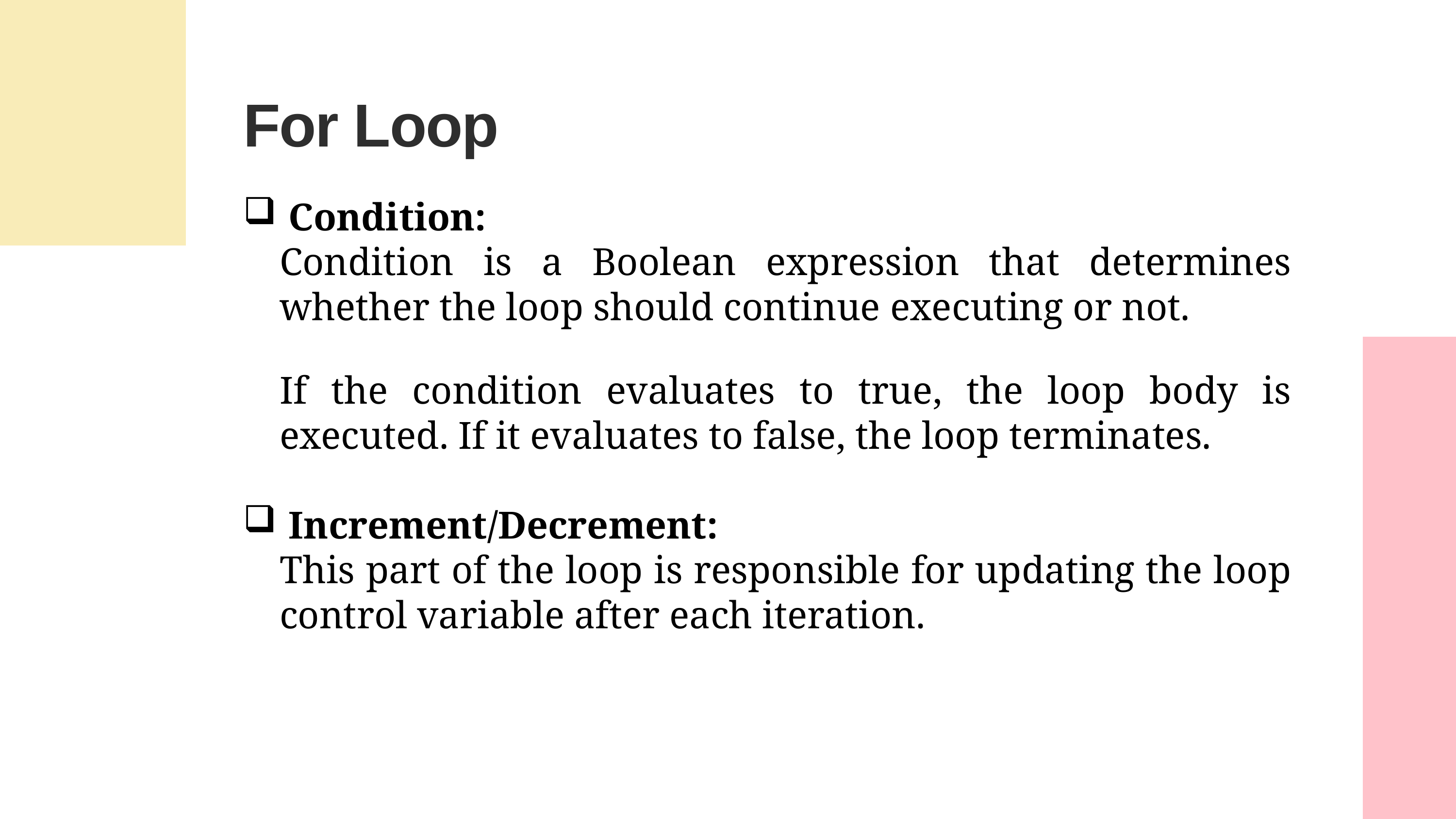

For Loop
Condition:
Condition is a Boolean expression that determines whether the loop should continue executing or not.

If the condition evaluates to true, the loop body is executed. If it evaluates to false, the loop terminates.

Increment/Decrement:
This part of the loop is responsible for updating the loop control variable after each iteration.